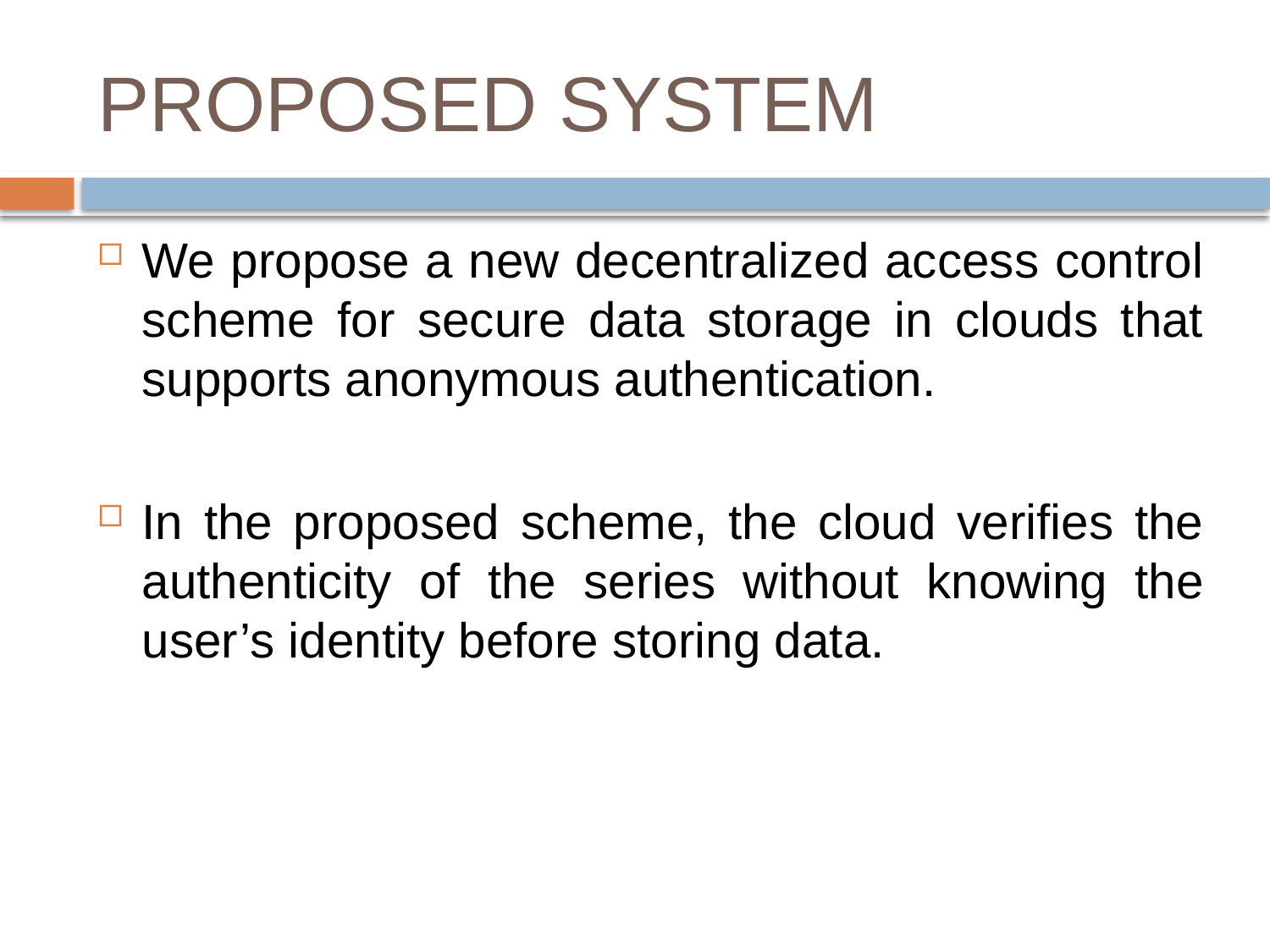

# PROPOSED SYSTEM
We propose a new decentralized access control scheme for secure data storage in clouds that supports anonymous authentication.

In the proposed scheme, the cloud verifies the authenticity of the series without knowing the user’s identity before storing data.